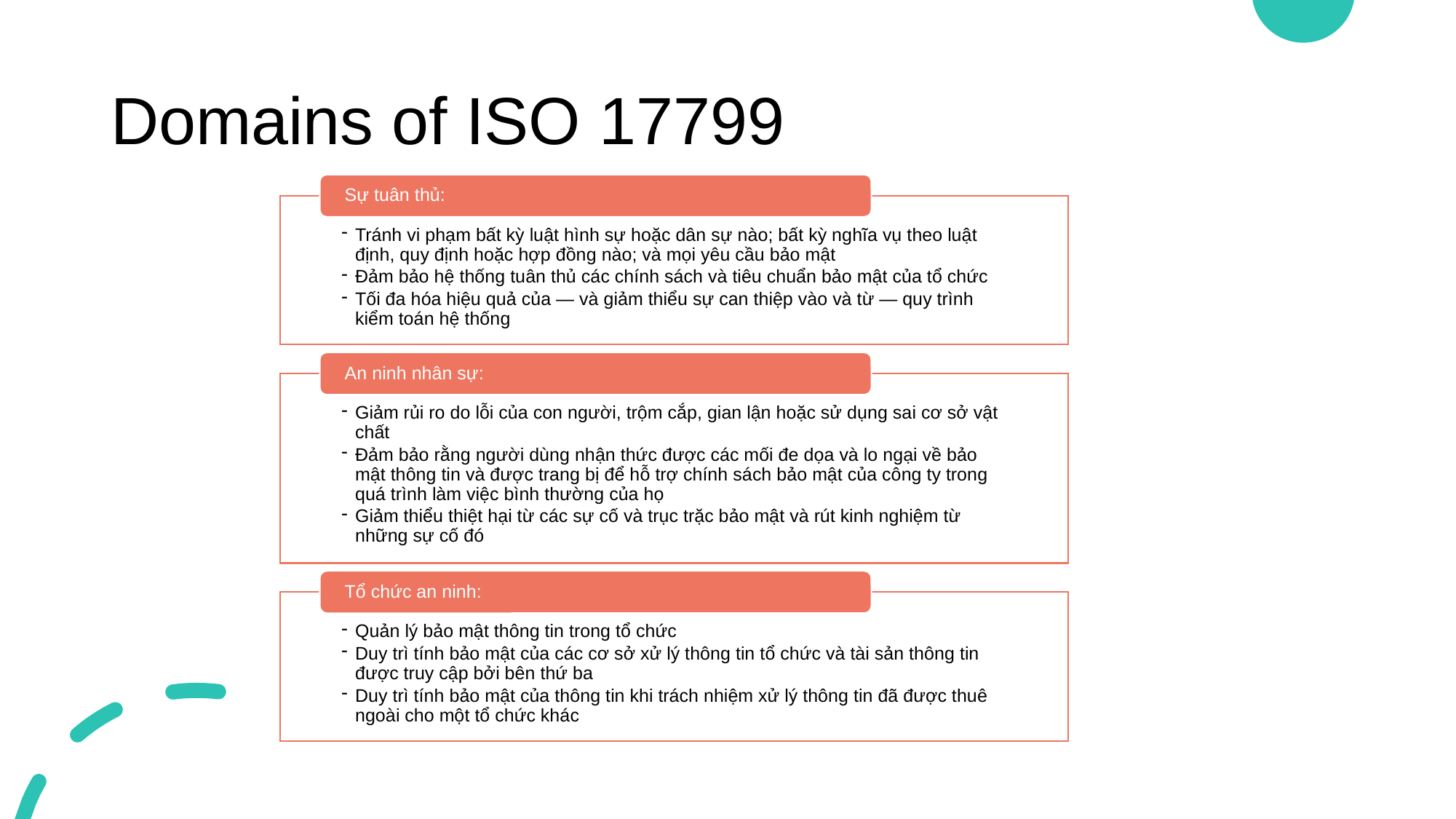

# Domains of ISO 17799
Tránh vi phạm bất kỳ luật hình sự hoặc dân sự nào; bất kỳ nghĩa vụ theo luật định, quy định hoặc hợp đồng nào; và mọi yêu cầu bảo mật
Đảm bảo hệ thống tuân thủ các chính sách và tiêu chuẩn bảo mật của tổ chức
Tối đa hóa hiệu quả của — và giảm thiểu sự can thiệp vào và từ — quy trình kiểm toán hệ thống
Sự tuân thủ:
Giảm rủi ro do lỗi của con người, trộm cắp, gian lận hoặc sử dụng sai cơ sở vật chất
Đảm bảo rằng người dùng nhận thức được các mối đe dọa và lo ngại về bảo mật thông tin và được trang bị để hỗ trợ chính sách bảo mật của công ty trong quá trình làm việc bình thường của họ
Giảm thiểu thiệt hại từ các sự cố và trục trặc bảo mật và rút kinh nghiệm từ những sự cố đó
An ninh nhân sự:
Quản lý bảo mật thông tin trong tổ chức
Duy trì tính bảo mật của các cơ sở xử lý thông tin tổ chức và tài sản thông tin được truy cập bởi bên thứ ba
Duy trì tính bảo mật của thông tin khi trách nhiệm xử lý thông tin đã được thuê ngoài cho một tổ chức khác
Tổ chức an ninh: